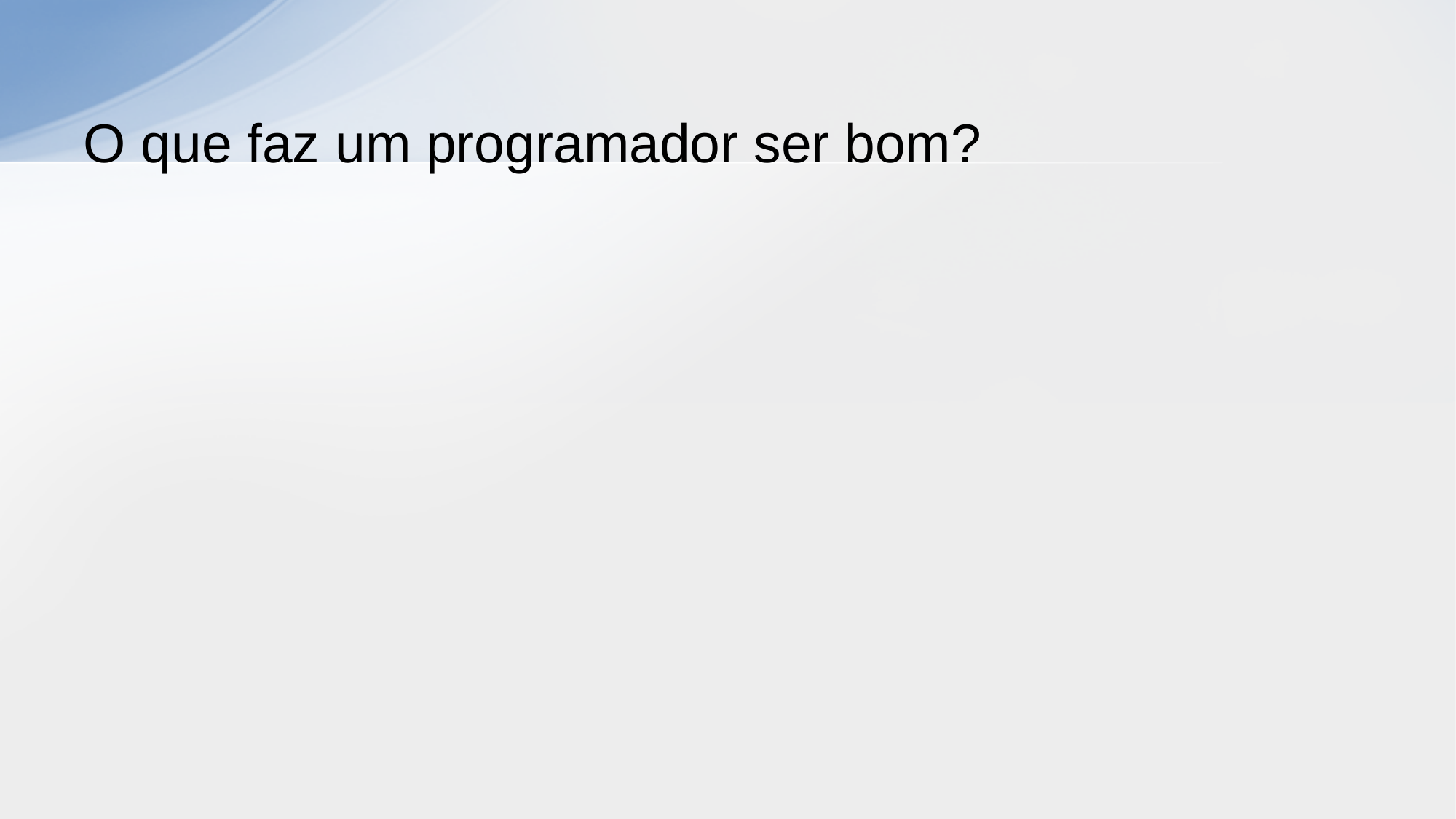

# O que faz um programador ser bom?